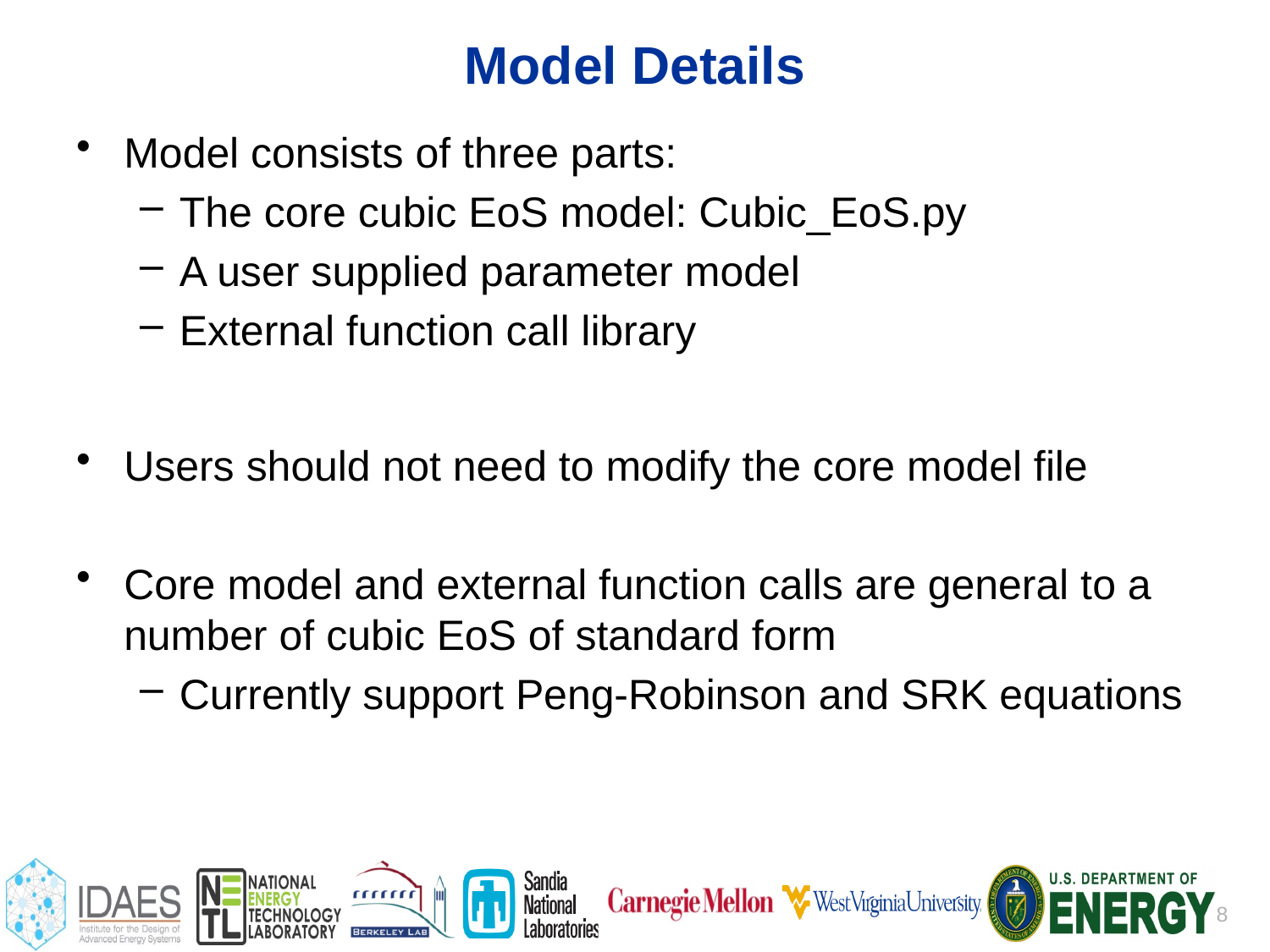

# Model Details
Model consists of three parts:
The core cubic EoS model: Cubic_EoS.py
A user supplied parameter model
External function call library

Users should not need to modify the core model file

Core model and external function calls are general to a number of cubic EoS of standard form
Currently support Peng-Robinson and SRK equations
8